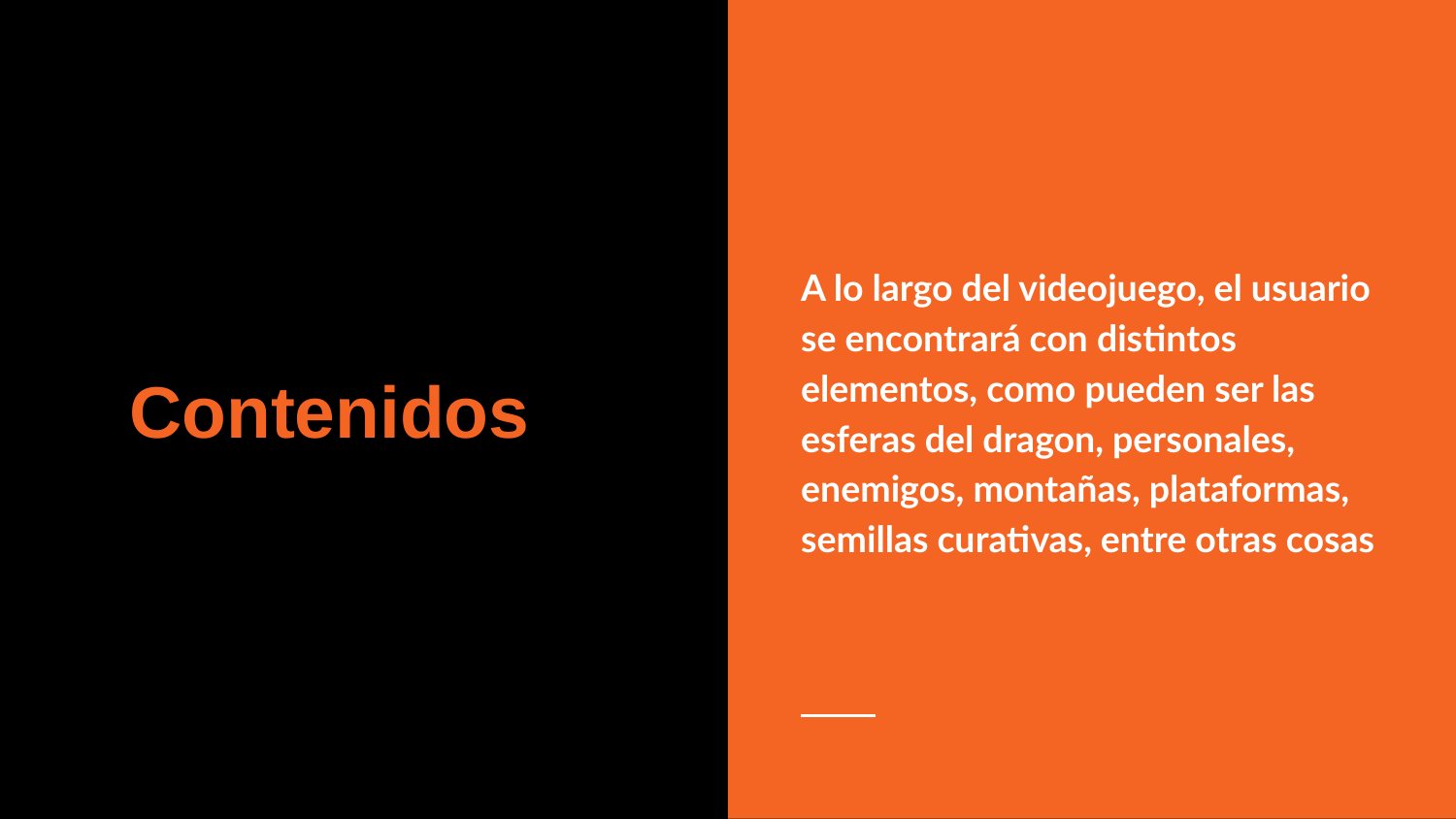

A lo largo del videojuego, el usuario se encontrará con distintos elementos, como pueden ser las esferas del dragon, personales, enemigos, montañas, plataformas, semillas curativas, entre otras cosas
# Contenidos